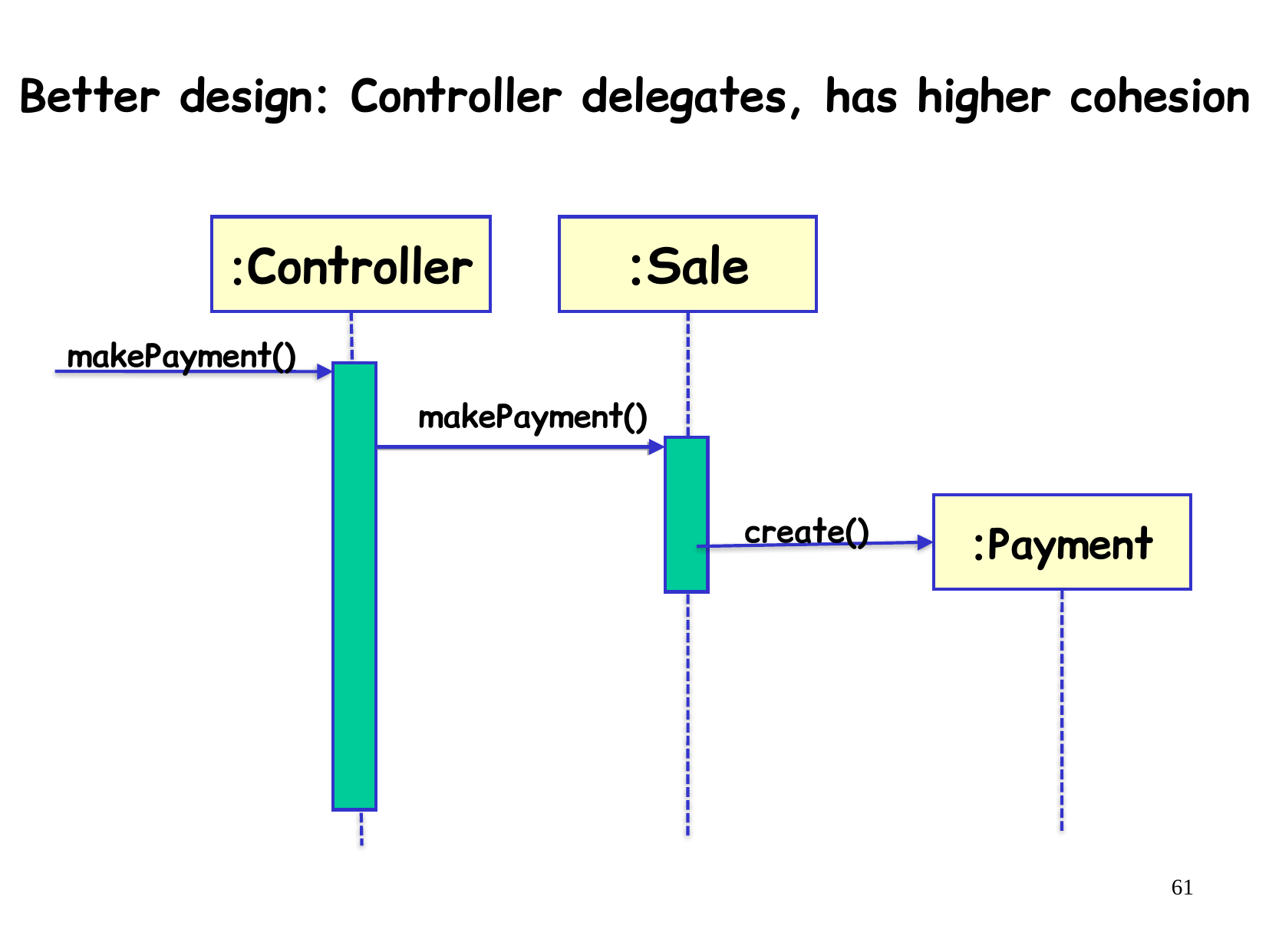

Better design: Controller delegates, has higher cohesion
:Controller
:Sale
makePayment()

makePayment()

:Payment
create()